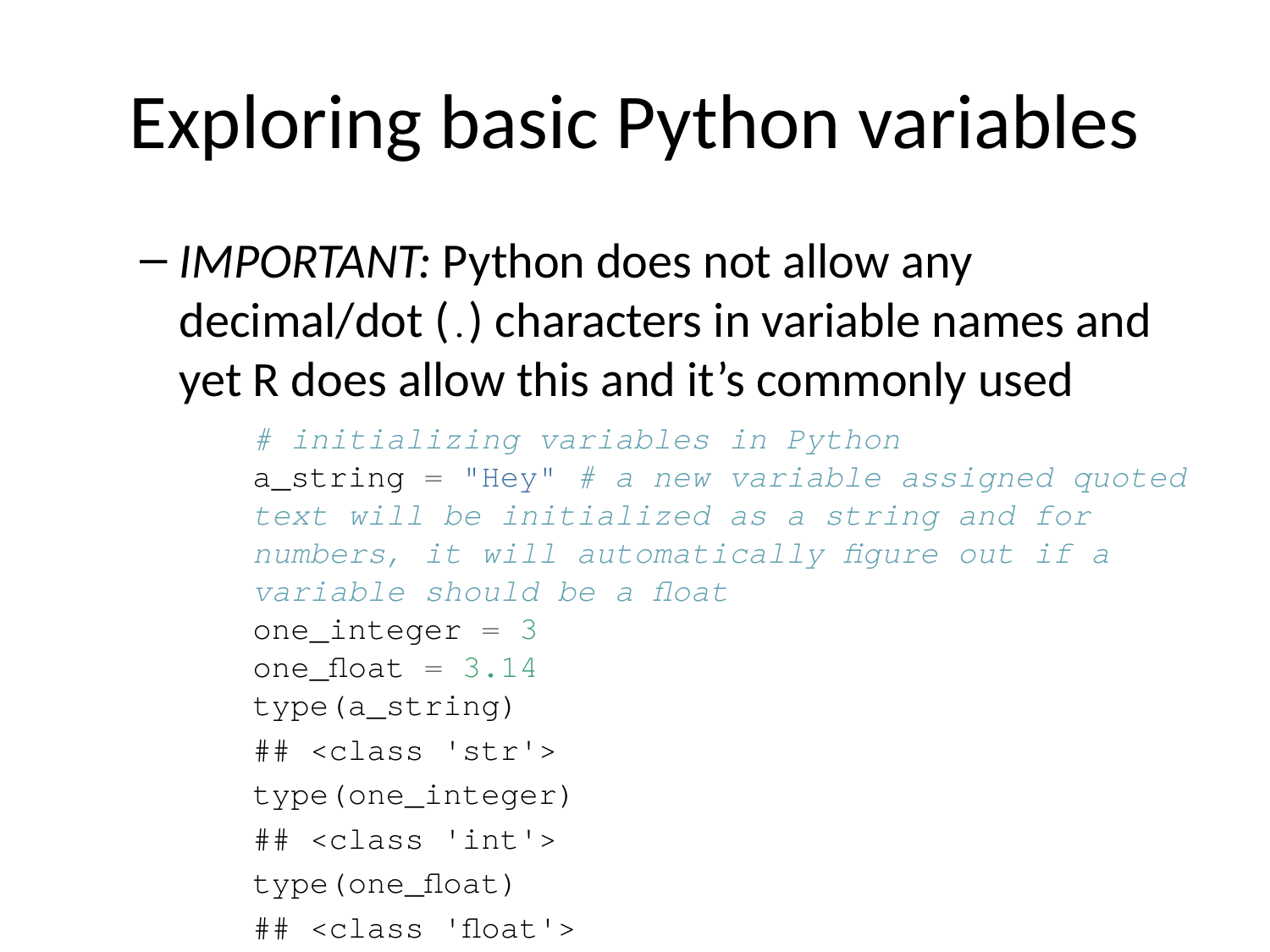

# Exploring basic Python variables
IMPORTANT: Python does not allow any decimal/dot (.) characters in variable names and yet R does allow this and it’s commonly used
# initializing variables in Python a_string = "Hey" # a new variable assigned quoted text will be initialized as a string and for numbers, it will automatically figure out if a variable should be a float one_integer = 3 one_float = 3.14 type(a_string)
## <class 'str'>
type(one_integer)
## <class 'int'>
type(one_float)
## <class 'float'>